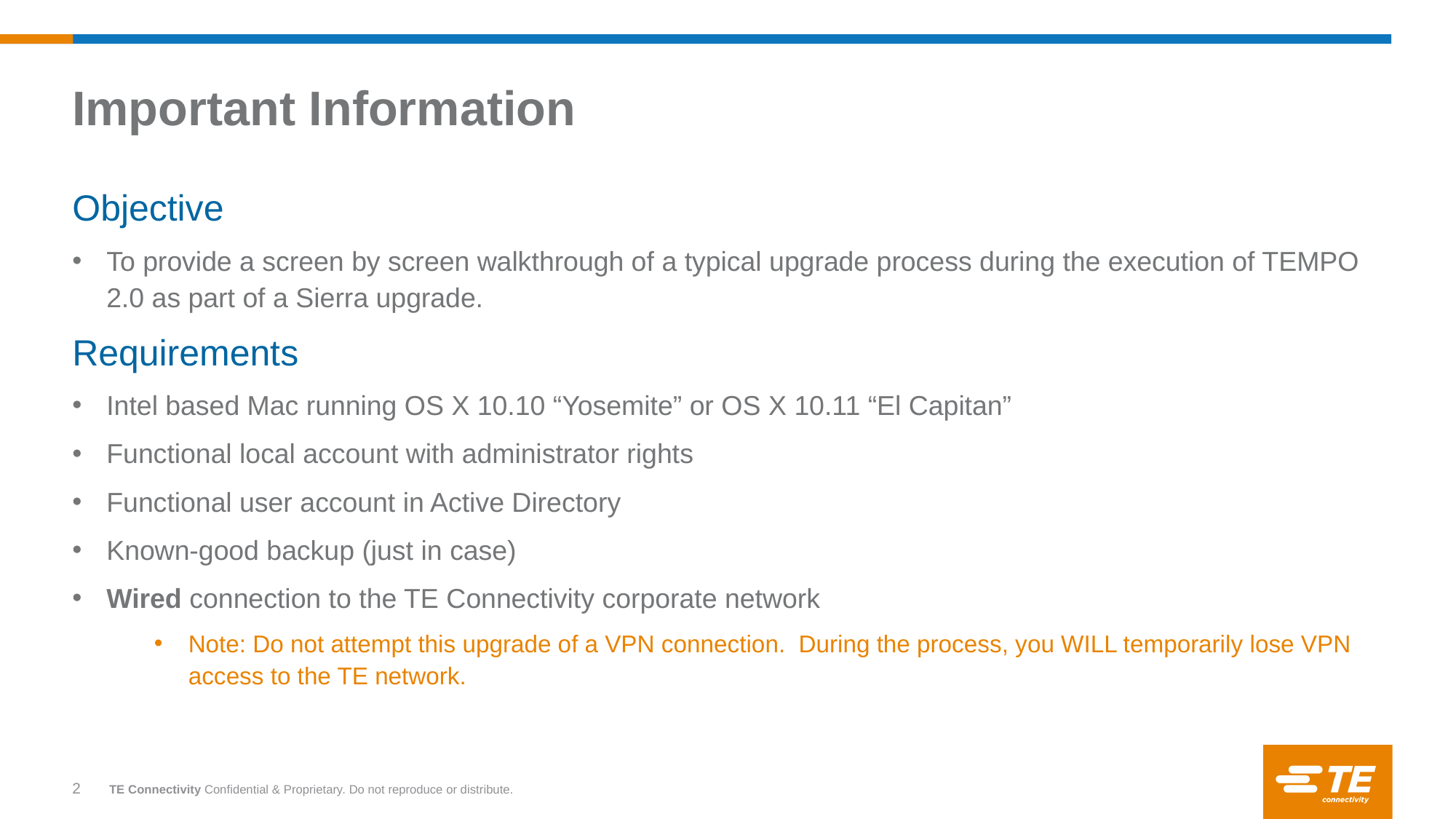

# Important Information
Objective
To provide a screen by screen walkthrough of a typical upgrade process during the execution of TEMPO 2.0 as part of a Sierra upgrade.
Requirements
Intel based Mac running OS X 10.10 “Yosemite” or OS X 10.11 “El Capitan”
Functional local account with administrator rights
Functional user account in Active Directory
Known-good backup (just in case)
Wired connection to the TE Connectivity corporate network
Note: Do not attempt this upgrade of a VPN connection.  During the process, you WILL temporarily lose VPN access to the TE network.
2